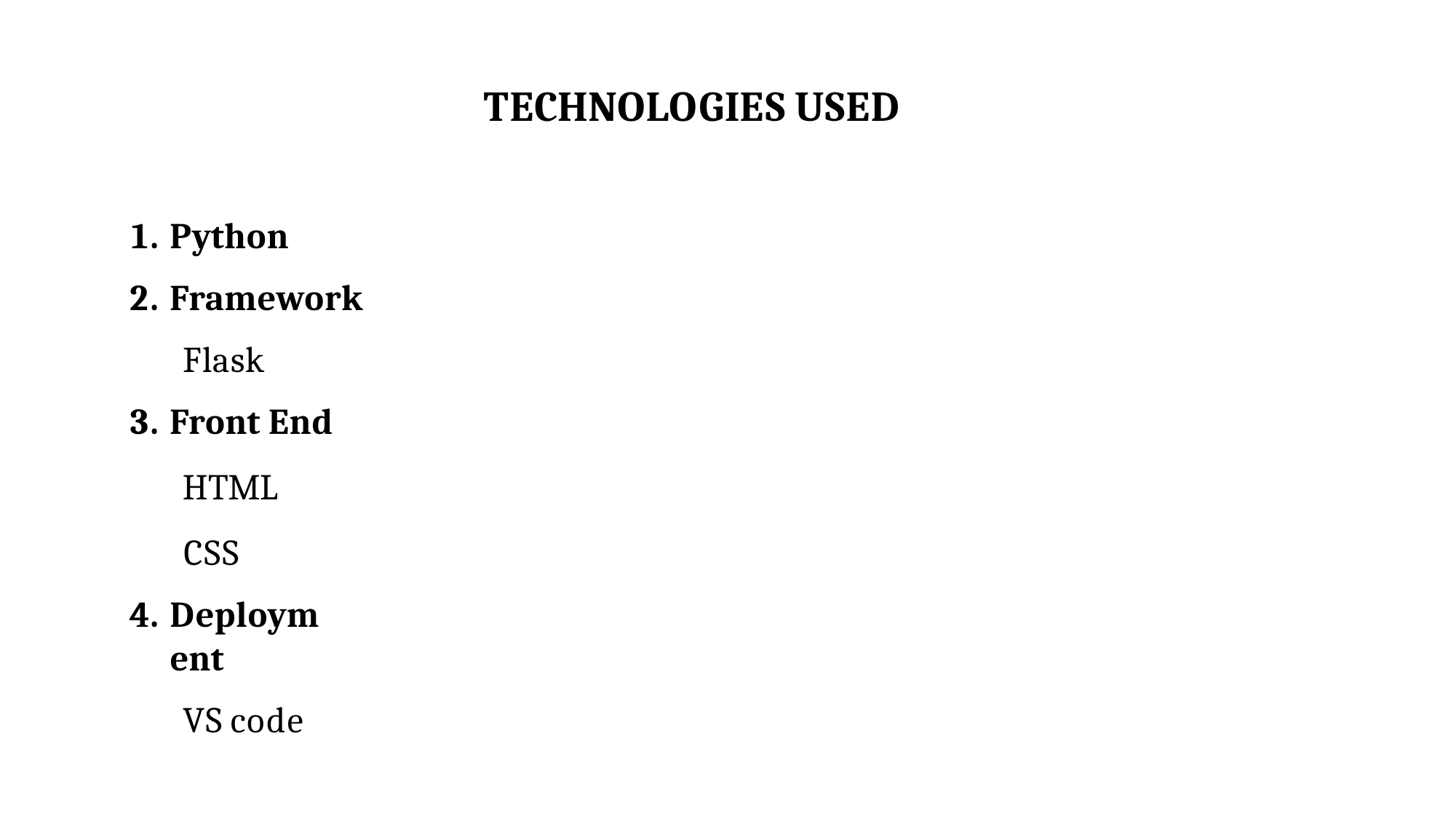

# TECHNOLOGIES USED
Python
Framework
Flask
Front End
HTML  CSS
Deployment
VS code

11